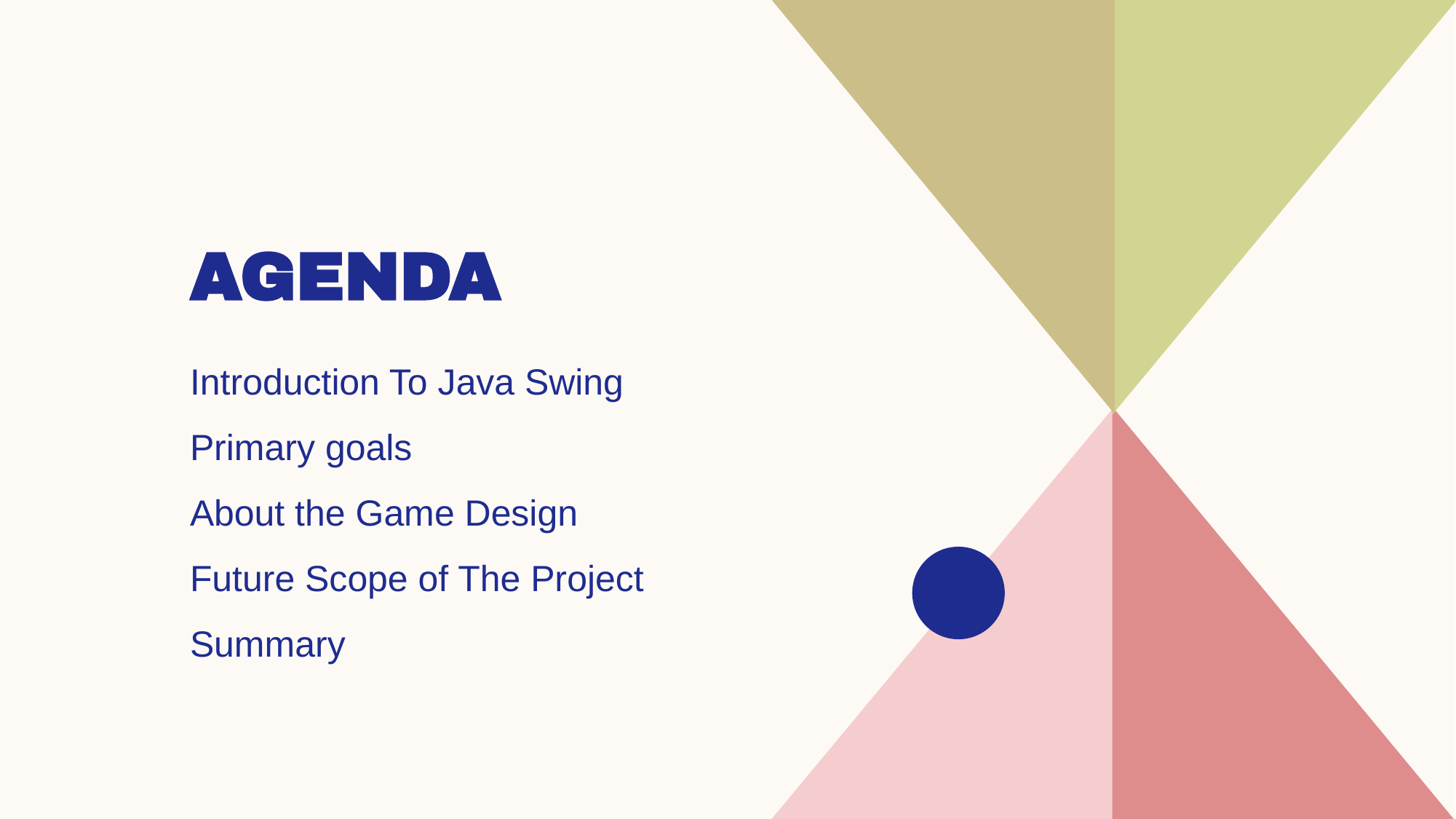

# AGENDA
Introduction To Java Swing​
Primary goals
​About the Game Design
Future Scope of The Project
​Summary​